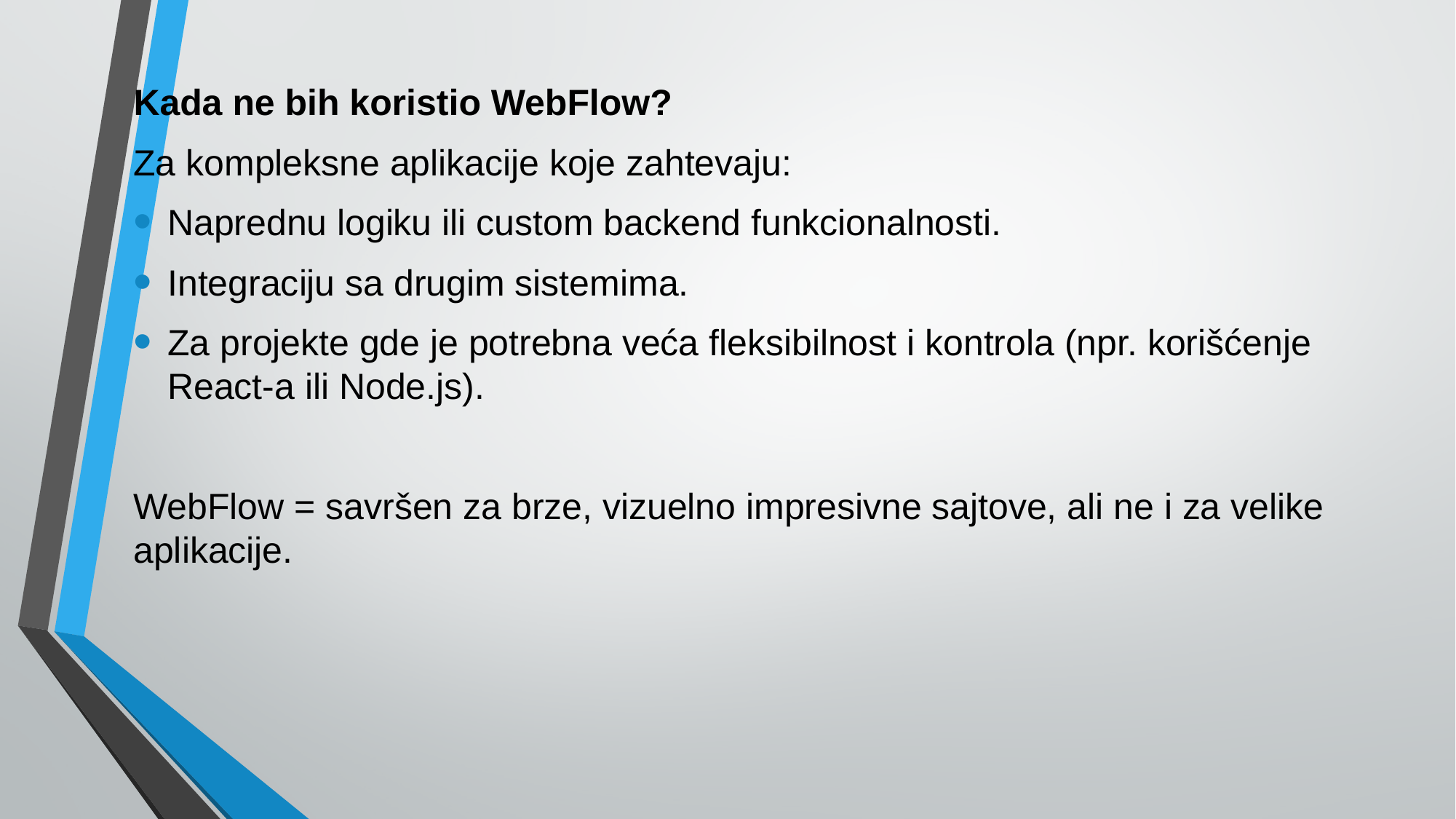

Kada ne bih koristio WebFlow?
Za kompleksne aplikacije koje zahtevaju:
Naprednu logiku ili custom backend funkcionalnosti.
Integraciju sa drugim sistemima.
Za projekte gde je potrebna veća fleksibilnost i kontrola (npr. korišćenje React-a ili Node.js).

WebFlow = savršen za brze, vizuelno impresivne sajtove, ali ne i za velike aplikacije.